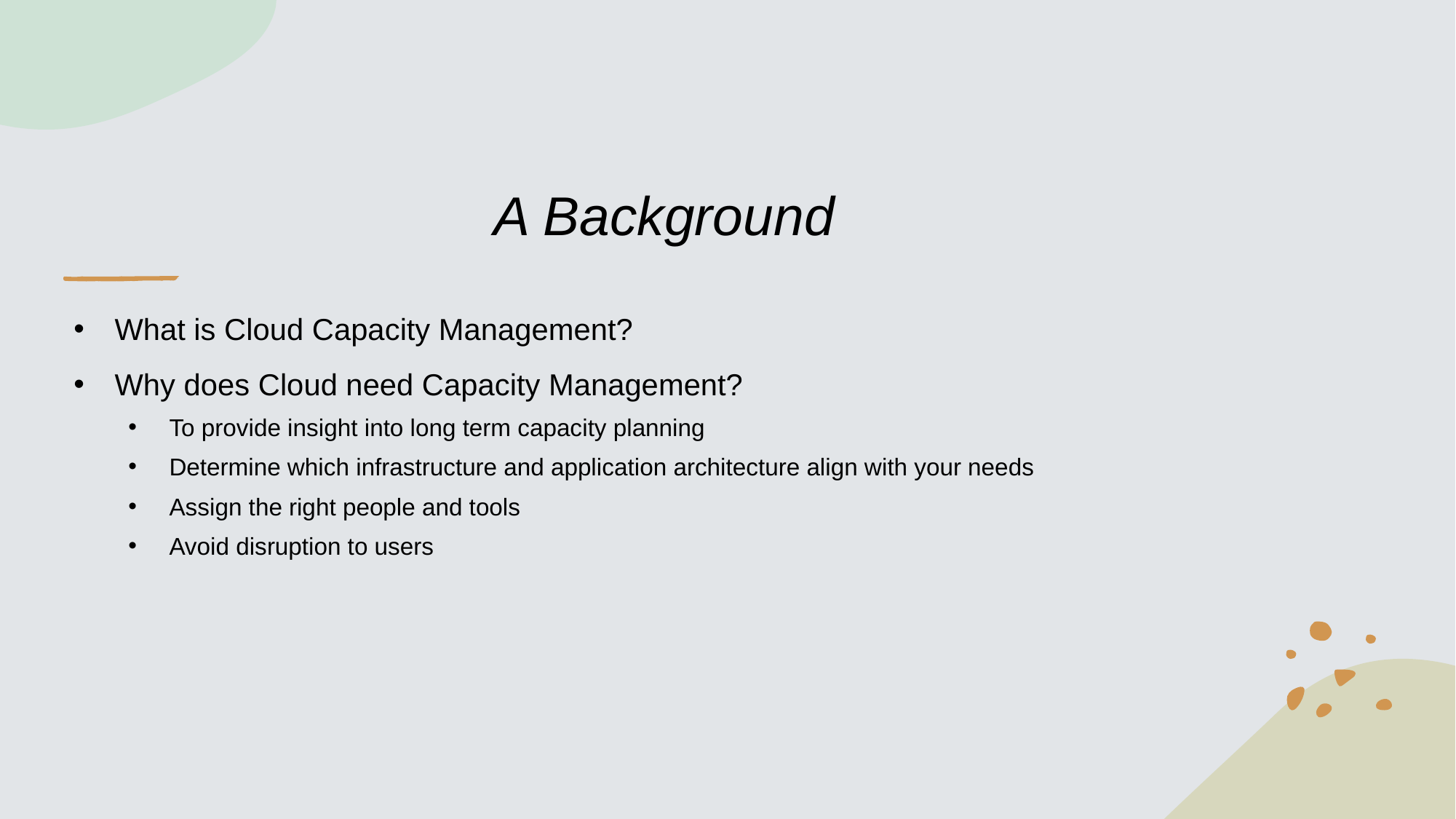

# A Background
What is Cloud Capacity Management?
Why does Cloud need Capacity Management?
To provide insight into long term capacity planning
Determine which infrastructure and application architecture align with your needs
Assign the right people and tools
Avoid disruption to users